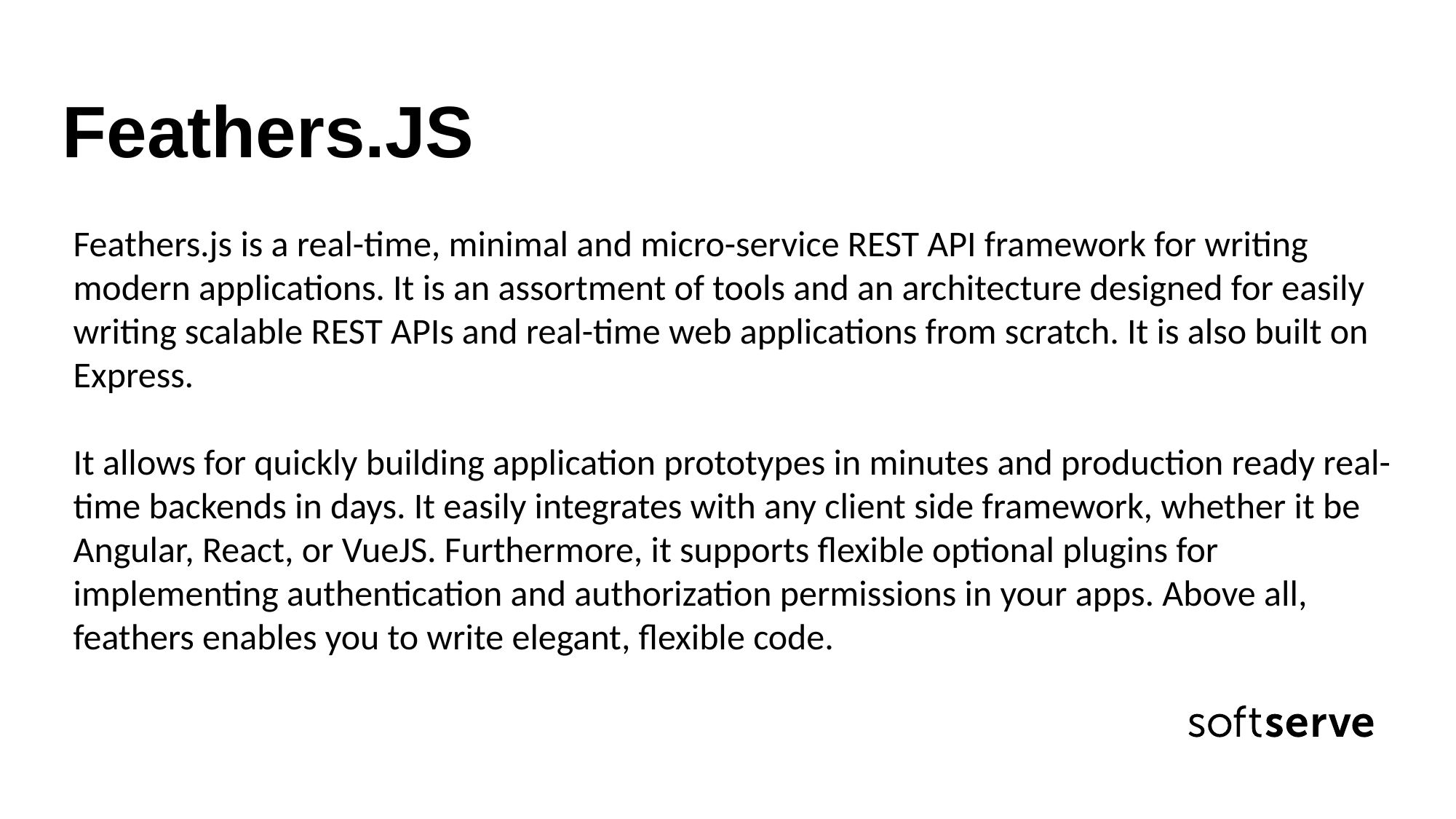

Feathers.JS
Feathers.js is a real-time, minimal and micro-service REST API framework for writing modern applications. It is an assortment of tools and an architecture designed for easily writing scalable REST APIs and real-time web applications from scratch. It is also built on Express.

It allows for quickly building application prototypes in minutes and production ready real-time backends in days. It easily integrates with any client side framework, whether it be Angular, React, or VueJS. Furthermore, it supports flexible optional plugins for implementing authentication and authorization permissions in your apps. Above all, feathers enables you to write elegant, flexible code.